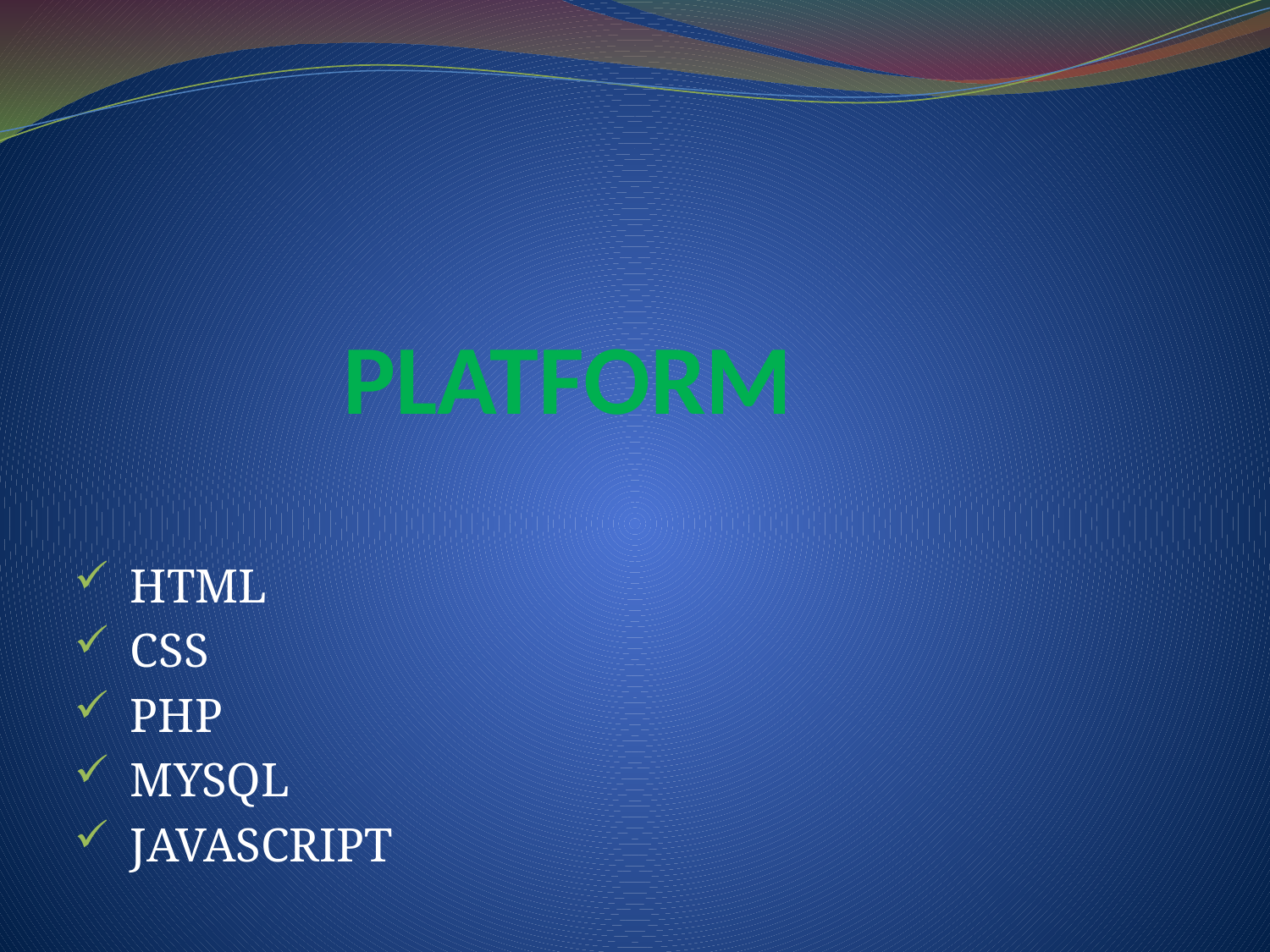

# PLATFORM
HTML
CSS
PHP
MYSQL
JAVASCRIPT